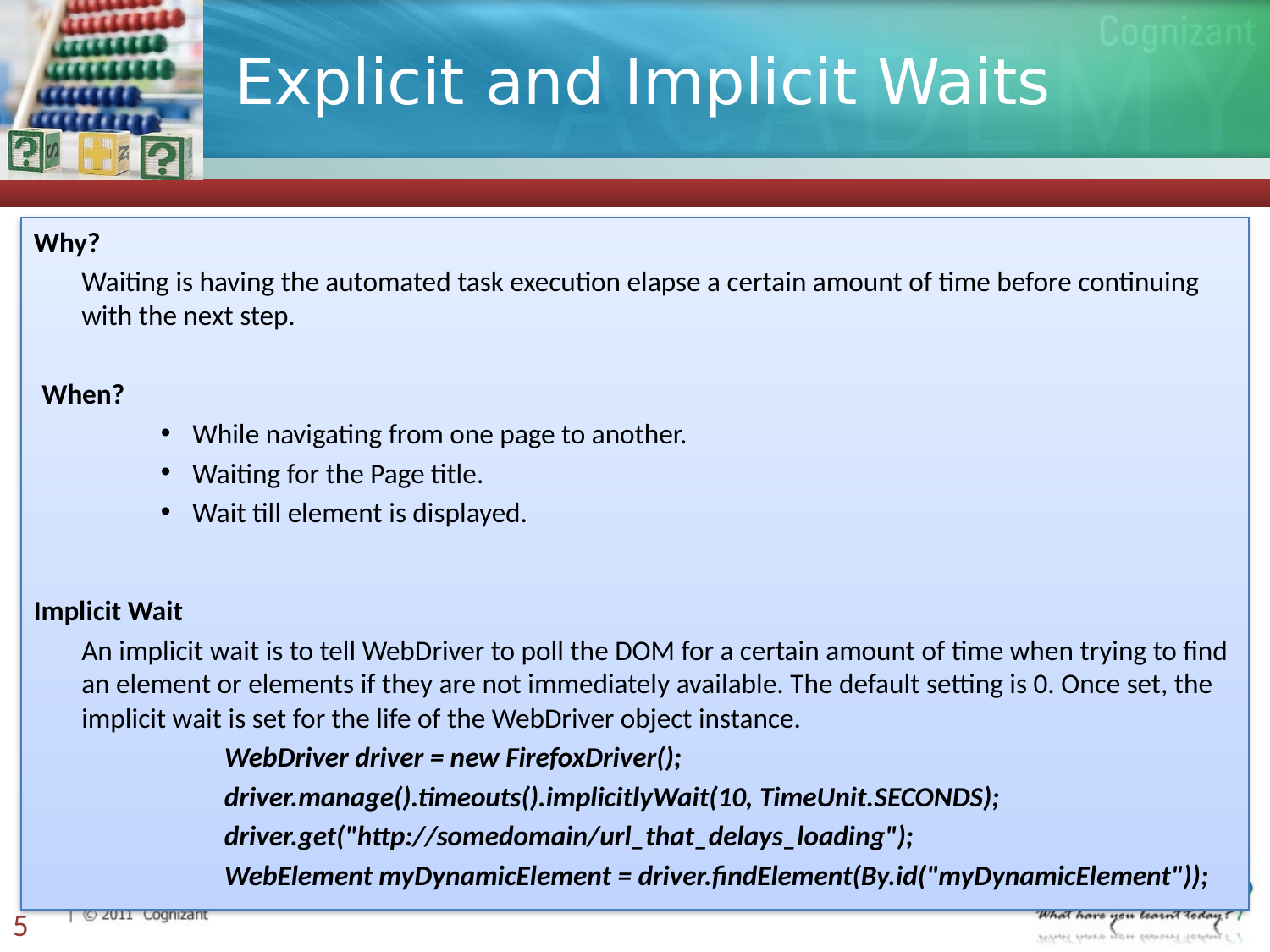

# Explicit and Implicit Waits
Why?
	Waiting is having the automated task execution elapse a certain amount of time before continuing with the next step.

When?
While navigating from one page to another.
Waiting for the Page title.
Wait till element is displayed.

Implicit Wait
	An implicit wait is to tell WebDriver to poll the DOM for a certain amount of time when trying to find an element or elements if they are not immediately available. The default setting is 0. Once set, the implicit wait is set for the life of the WebDriver object instance.
WebDriver driver = new FirefoxDriver();
driver.manage().timeouts().implicitlyWait(10, TimeUnit.SECONDS);
driver.get("http://somedomain/url_that_delays_loading");
WebElement myDynamicElement = driver.findElement(By.id("myDynamicElement"));
5